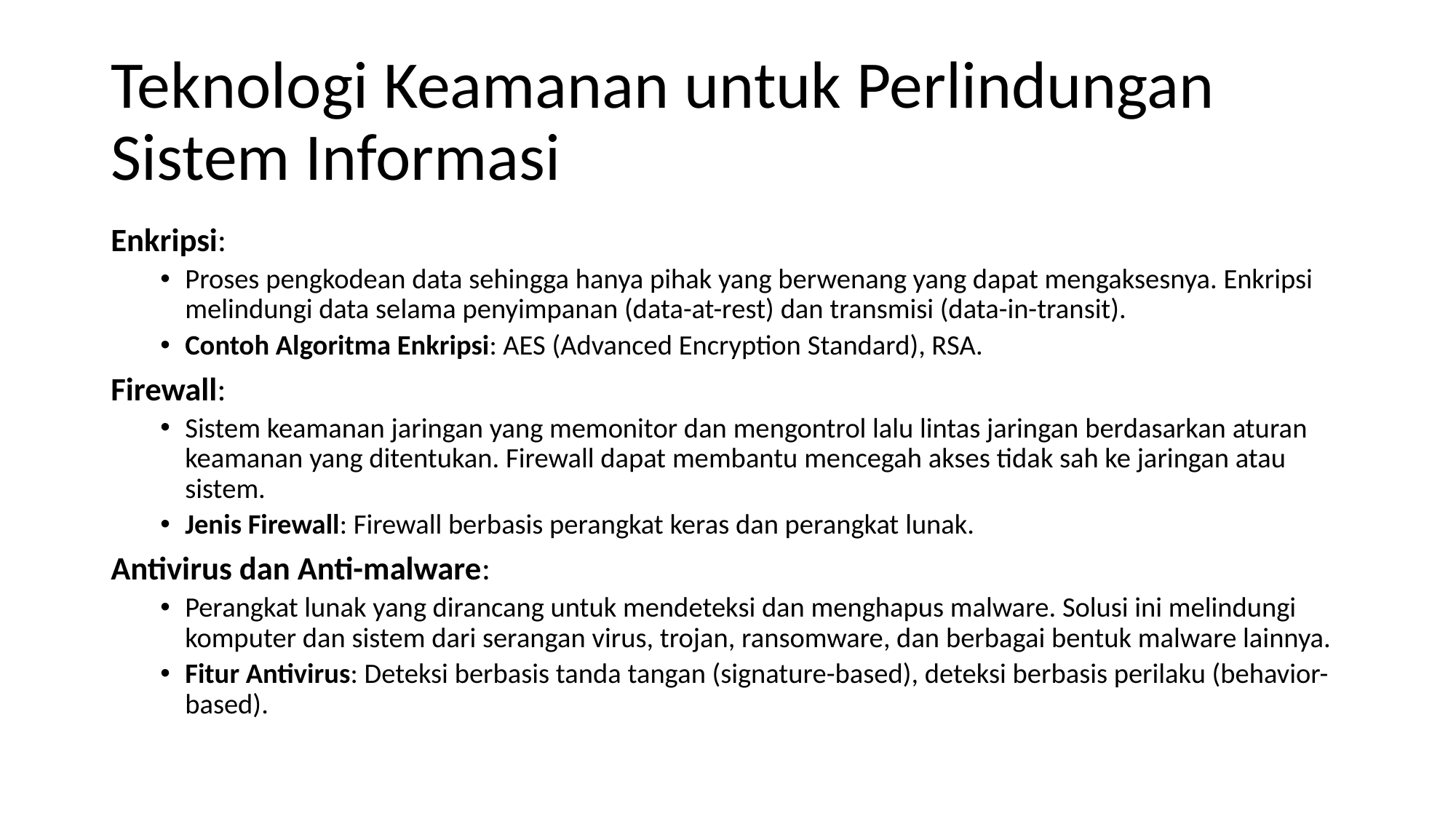

# Teknologi Keamanan untuk Perlindungan Sistem Informasi
Enkripsi:
Proses pengkodean data sehingga hanya pihak yang berwenang yang dapat mengaksesnya. Enkripsi melindungi data selama penyimpanan (data-at-rest) dan transmisi (data-in-transit).
Contoh Algoritma Enkripsi: AES (Advanced Encryption Standard), RSA.
Firewall:
Sistem keamanan jaringan yang memonitor dan mengontrol lalu lintas jaringan berdasarkan aturan keamanan yang ditentukan. Firewall dapat membantu mencegah akses tidak sah ke jaringan atau sistem.
Jenis Firewall: Firewall berbasis perangkat keras dan perangkat lunak.
Antivirus dan Anti-malware:
Perangkat lunak yang dirancang untuk mendeteksi dan menghapus malware. Solusi ini melindungi komputer dan sistem dari serangan virus, trojan, ransomware, dan berbagai bentuk malware lainnya.
Fitur Antivirus: Deteksi berbasis tanda tangan (signature-based), deteksi berbasis perilaku (behavior-based).